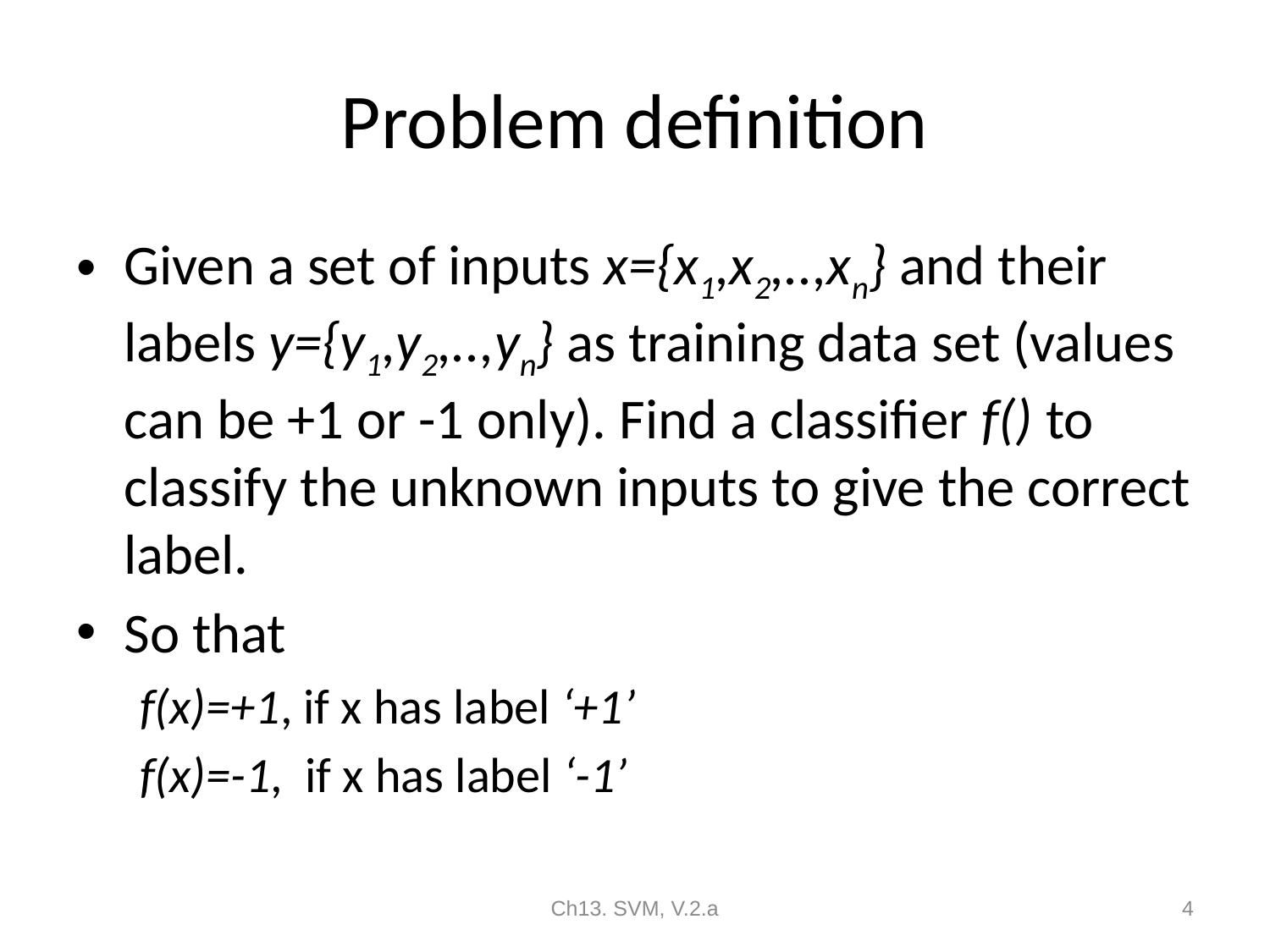

# Problem definition
Given a set of inputs x={x1,x2,..,xn} and their labels y={y1,y2,..,yn} as training data set (values can be +1 or -1 only). Find a classifier f() to classify the unknown inputs to give the correct label.
So that
f(x)=+1, if x has label ‘+1’
f(x)=-1,  if x has label ‘-1’
Ch13. SVM, V.2.a
4